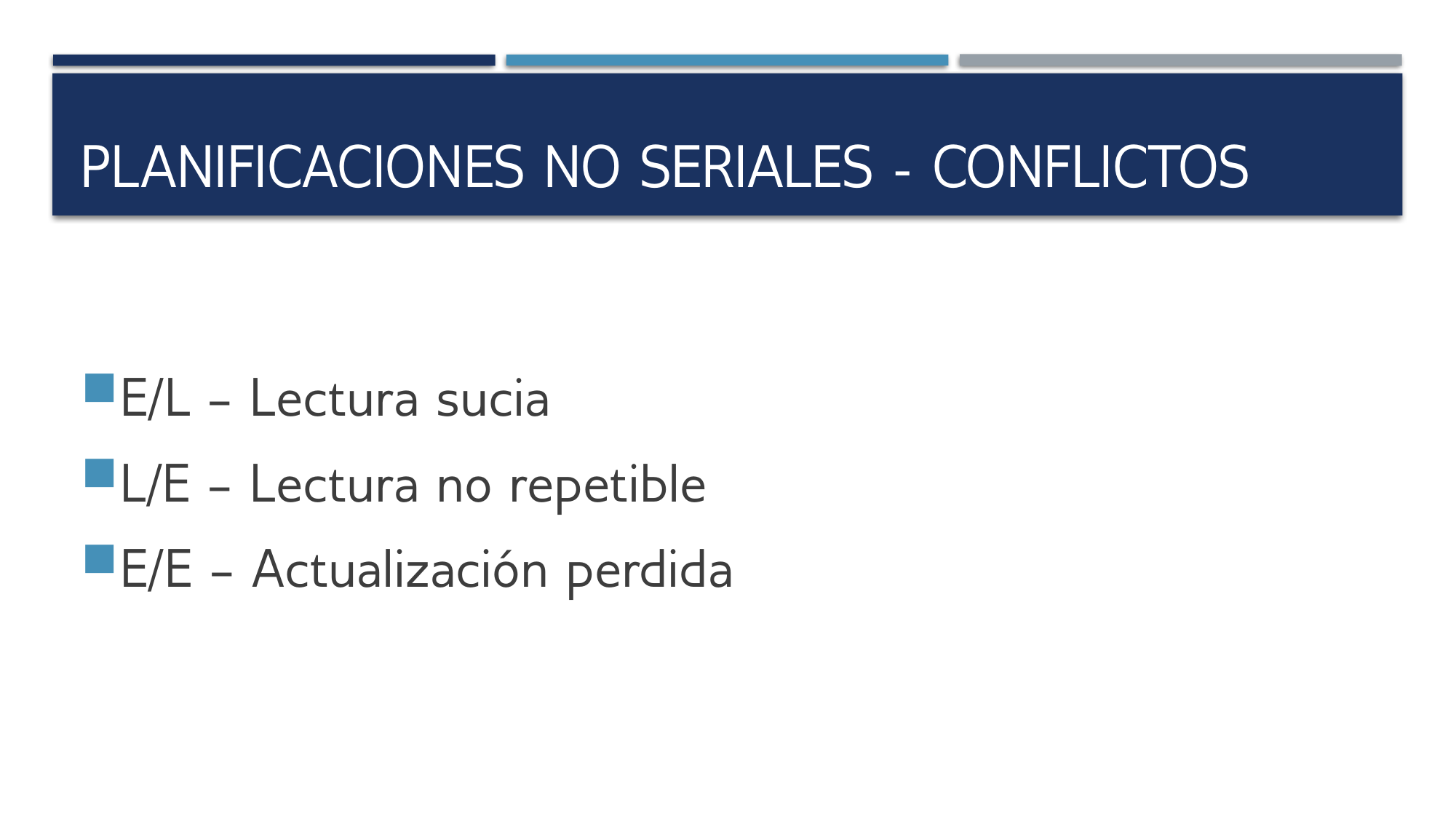

# Planificaciones no seriales - conflictos
E/L – Lectura sucia
L/E – Lectura no repetible
E/E – Actualización perdida